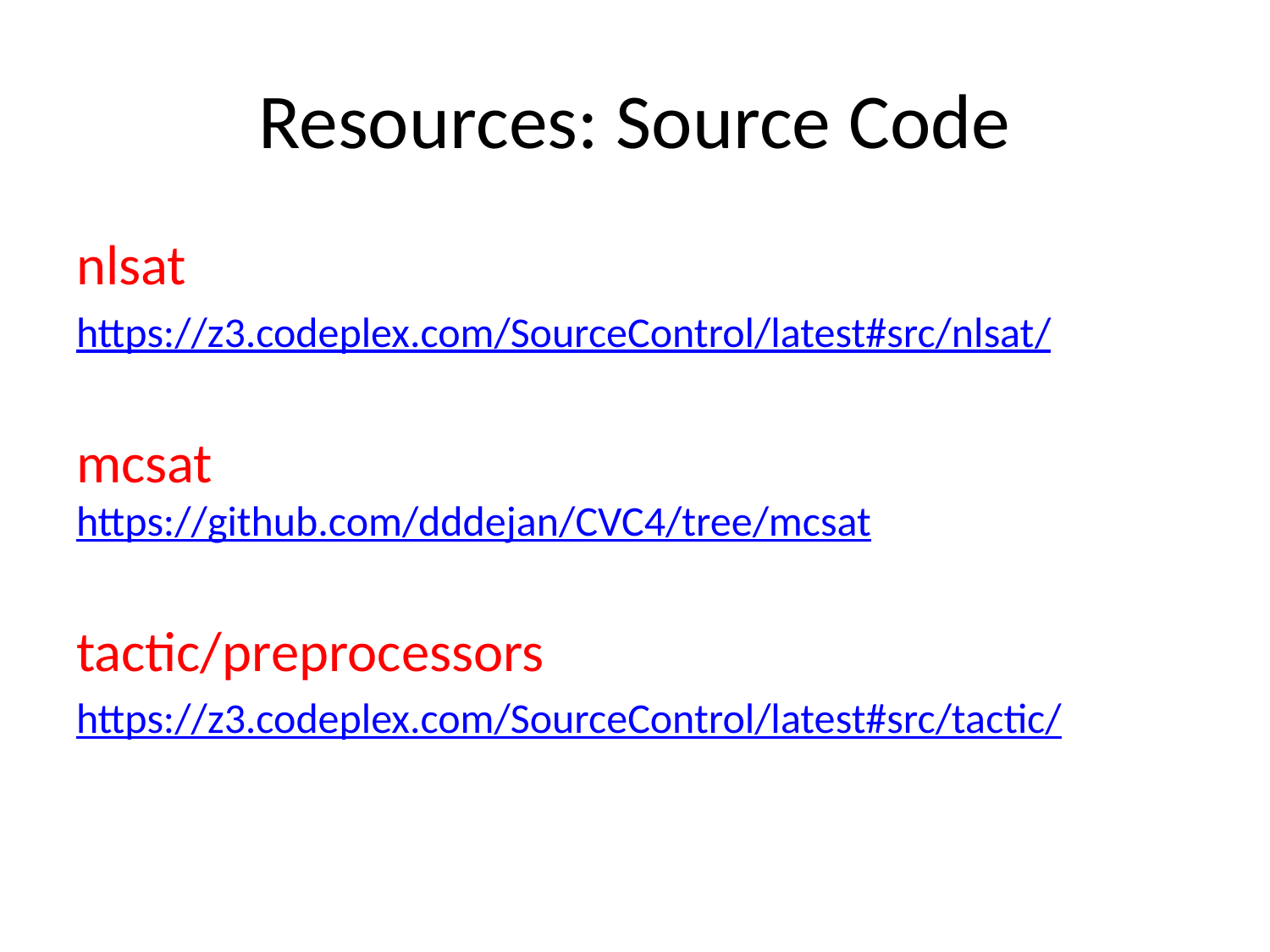

# Resources: Source Code
nlsat
https://z3.codeplex.com/SourceControl/latest#src/nlsat/

mcsat
https://github.com/dddejan/CVC4/tree/mcsat

tactic/preprocessors
https://z3.codeplex.com/SourceControl/latest#src/tactic/